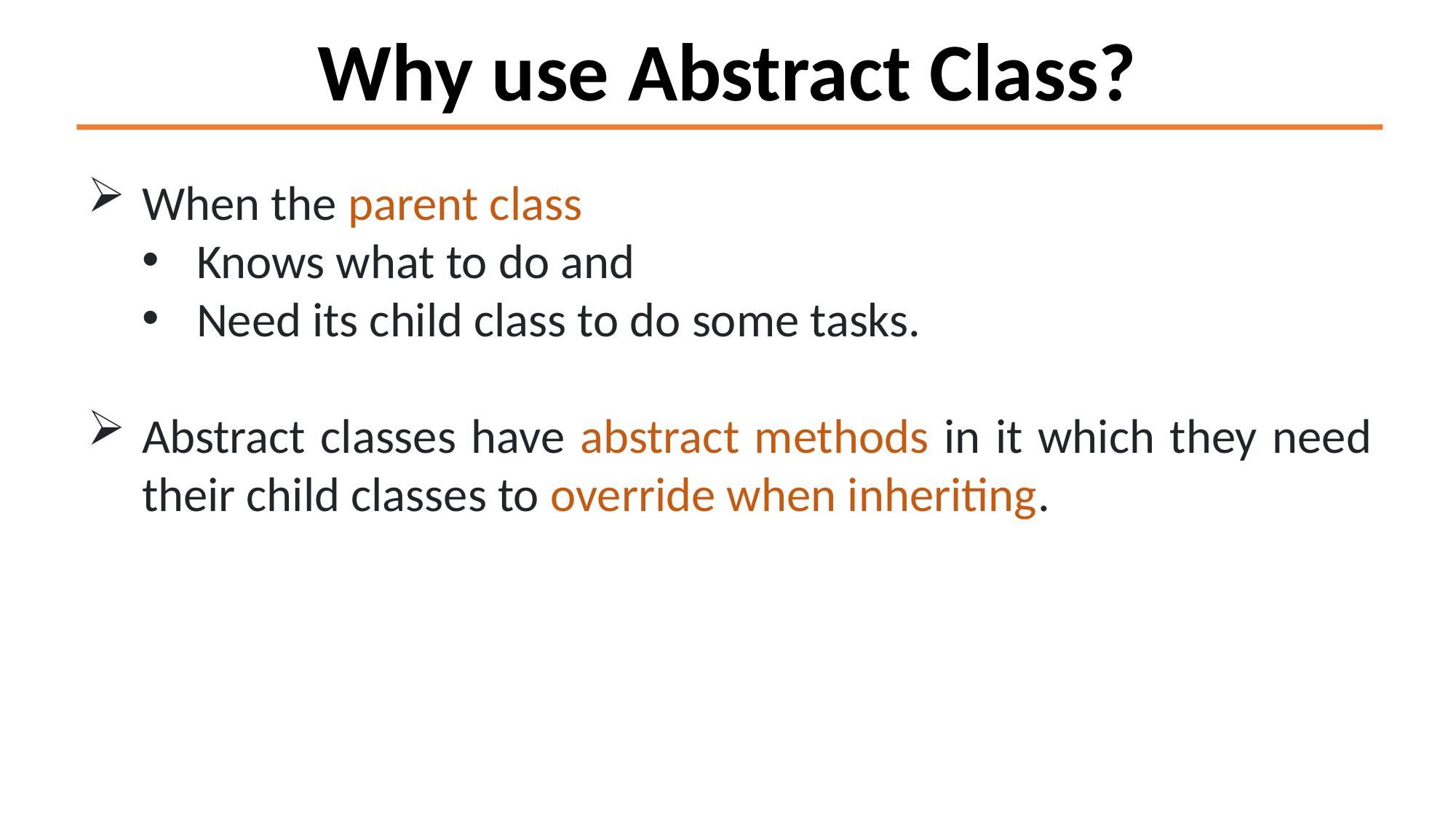

Why use Abstract Class?

When the parent class
Knows what to do and
Need its child class to do some tasks.

Abstract classes have abstract methods in it which they need their child classes to override when inheriting.